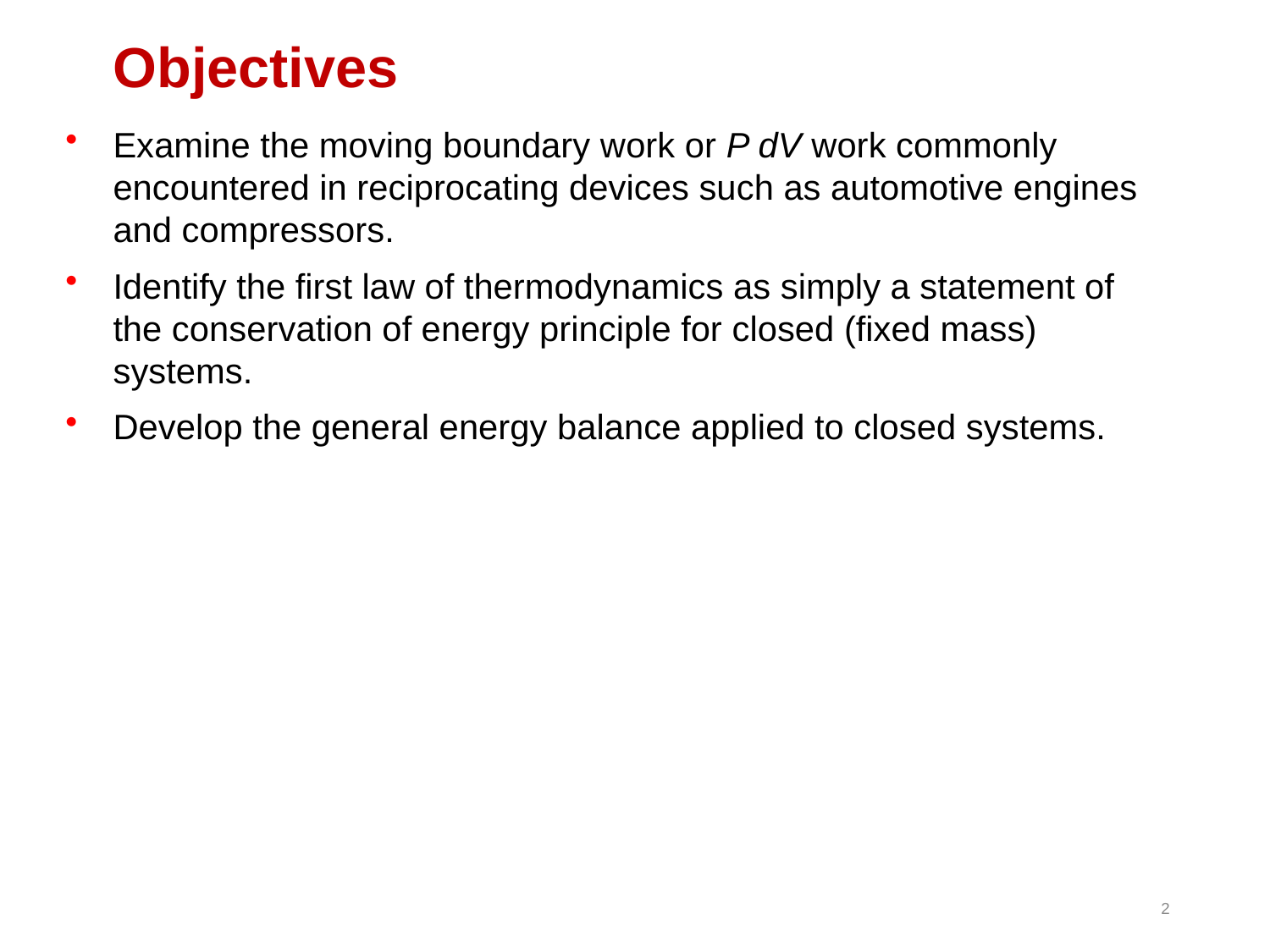

Objectives
Examine the moving boundary work or P dV work commonly encountered in reciprocating devices such as automotive engines and compressors.
Identify the first law of thermodynamics as simply a statement of the conservation of energy principle for closed (fixed mass) systems.
Develop the general energy balance applied to closed systems.
2